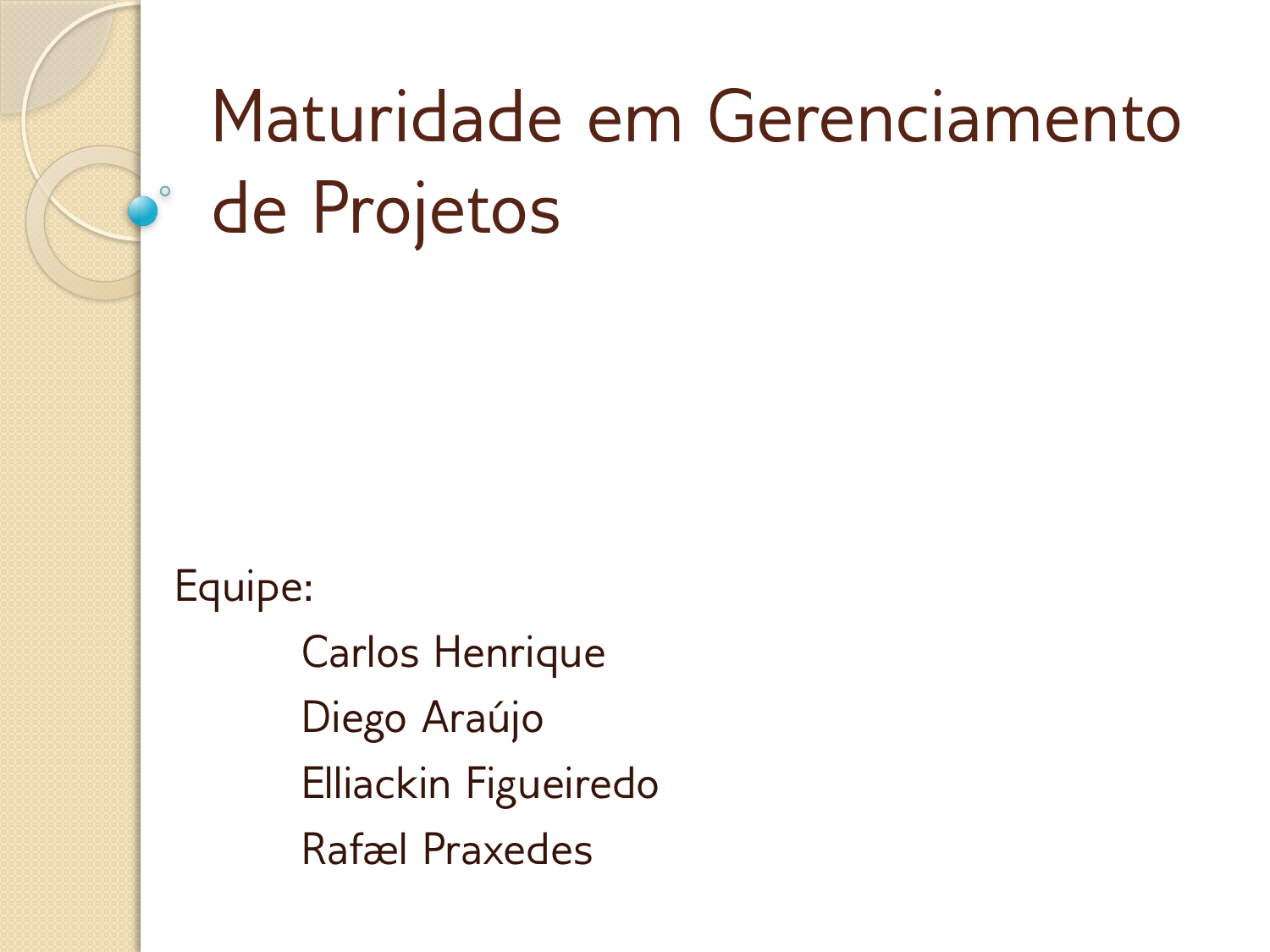

# Maturidade em Gerenciamento de Projetos
Equipe:
 	Carlos Henrique
	Diego Araújo
	Elliackin Figueiredo
	Rafael Praxedes